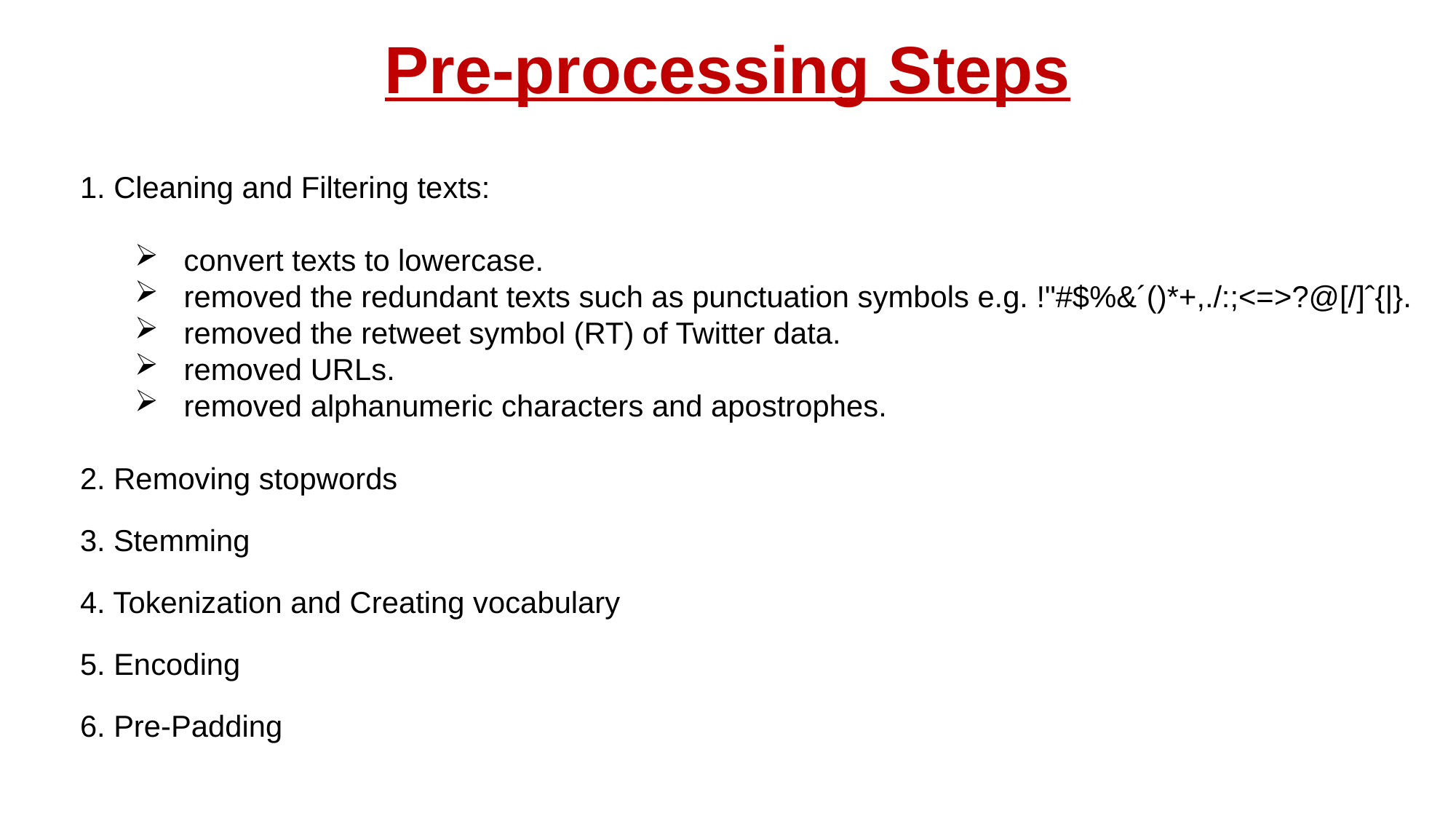

# Pre-processing Steps
1. Cleaning and Filtering texts:

 convert texts to lowercase.
 removed the redundant texts such as punctuation symbols e.g. !"#$%&´()*+,./:;<=>?@[/]ˆ{|}.
 removed the retweet symbol (RT) of Twitter data.
 removed URLs.
 removed alphanumeric characters and apostrophes.

2. Removing stopwords

3. Stemming

4. Tokenization and Creating vocabulary

5. Encoding

6. Pre-Padding